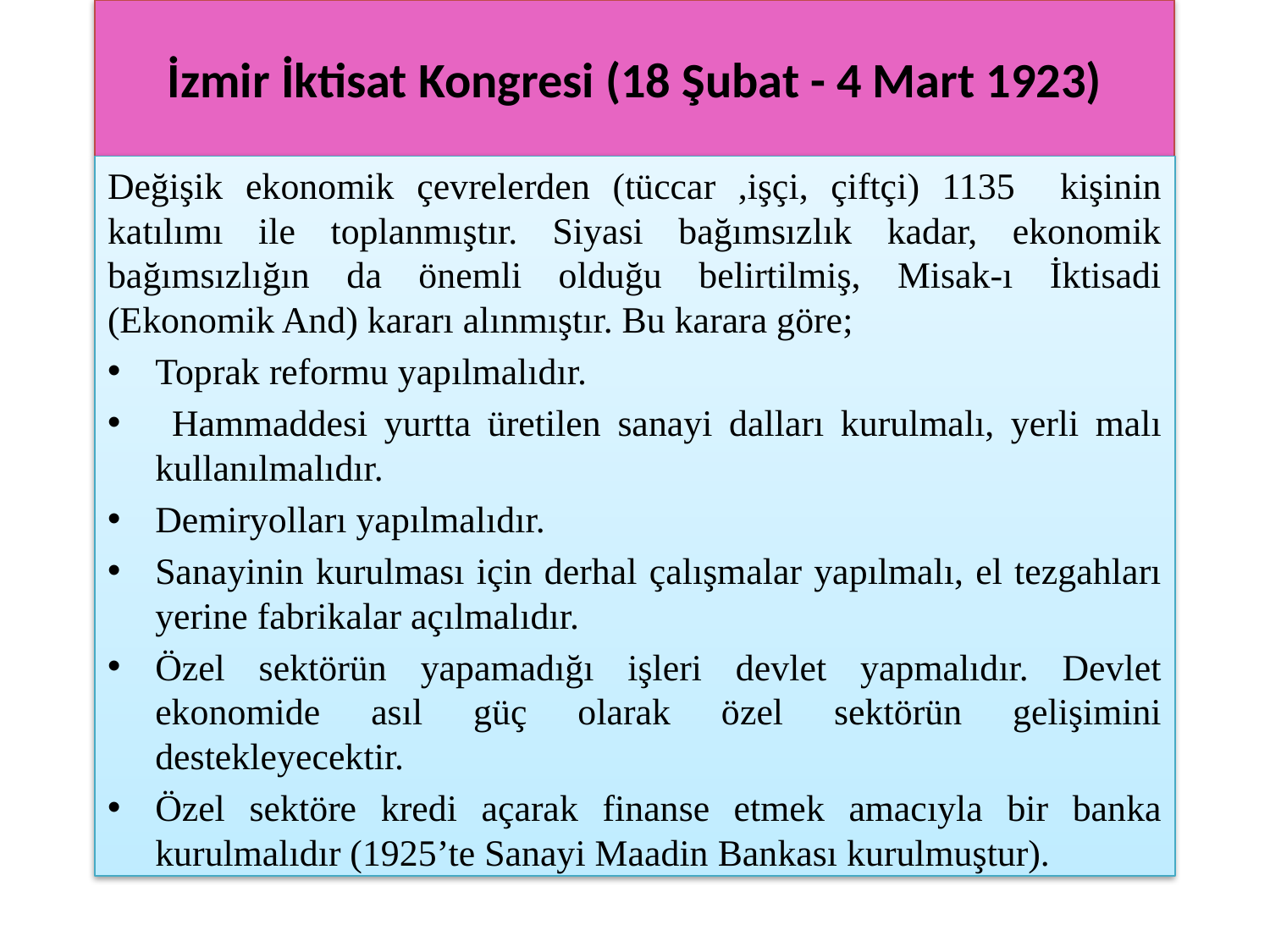

# İzmir İktisat Kongresi (18 Şubat - 4 Mart 1923)
Değişik ekonomik çevrelerden (tüccar ,işçi, çiftçi) 1135  kişinin katılımı ile toplanmıştır. Siyasi bağımsızlık kadar, ekonomik bağımsızlığın da önemli olduğu belirtilmiş, Misak-ı İktisadi (Ekonomik And) kararı alınmıştır. Bu karara göre;
Toprak reformu yapılmalıdır.
 Hammaddesi yurtta üretilen sanayi dalları kurulmalı, yerli malı kullanılmalıdır.
Demiryolları yapılmalıdır.
Sanayinin kurulması için derhal çalışmalar yapılmalı, el tezgahları yerine fabrikalar açılmalıdır.
Özel sektörün yapamadığı işleri devlet yapmalıdır. Devlet ekonomide asıl güç olarak özel sektörün gelişimini destekleyecektir.
Özel sektöre kredi açarak finanse etmek amacıyla bir banka kurulmalıdır (1925’te Sanayi Maadin Bankası kurulmuştur).